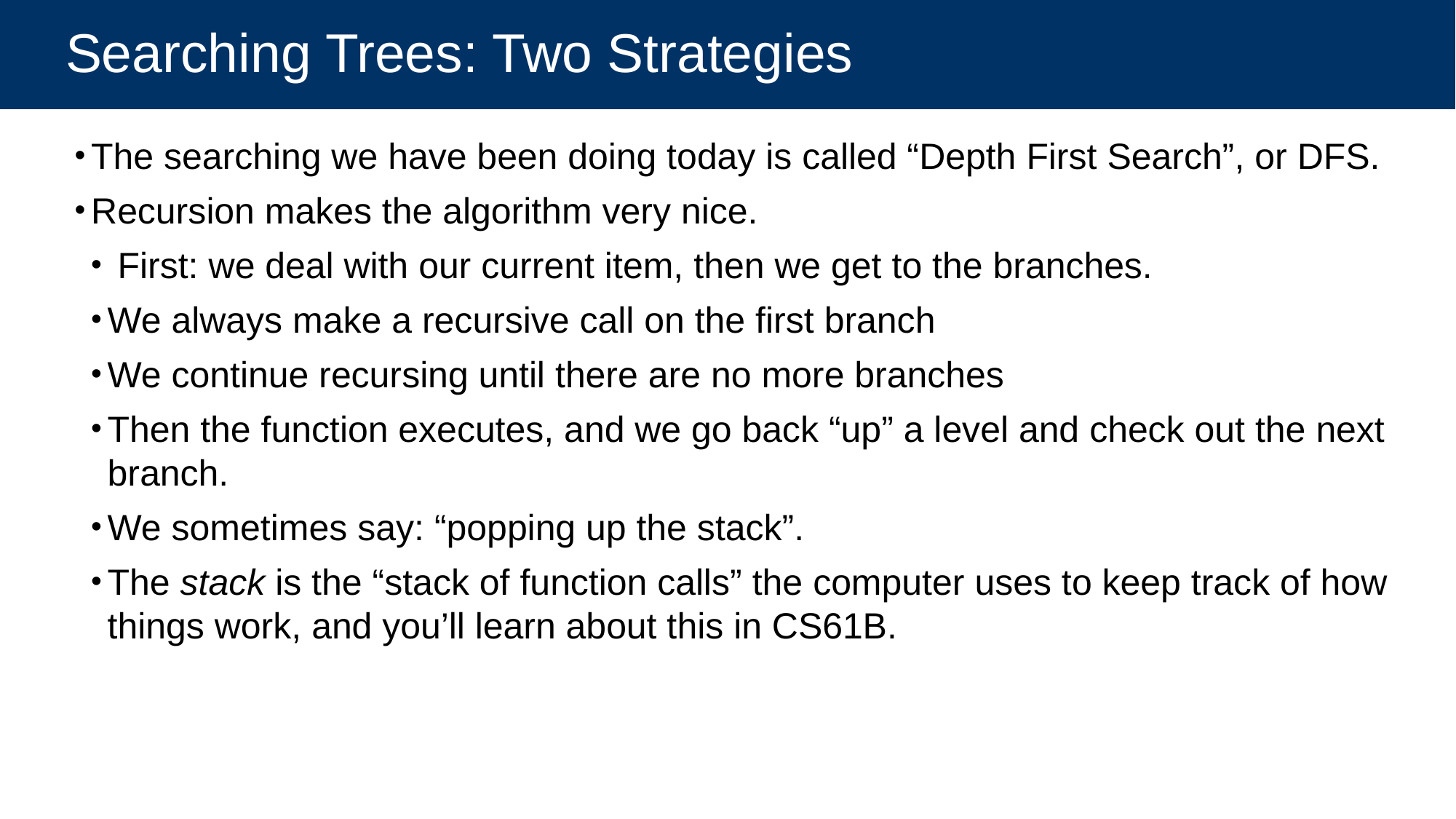

# Searching Trees: Two Strategies
The searching we have been doing today is called “Depth First Search”, or DFS.
Recursion makes the algorithm very nice.
 First: we deal with our current item, then we get to the branches.
We always make a recursive call on the first branch
We continue recursing until there are no more branches
Then the function executes, and we go back “up” a level and check out the next branch.
We sometimes say: “popping up the stack”.
The stack is the “stack of function calls” the computer uses to keep track of how things work, and you’ll learn about this in CS61B.